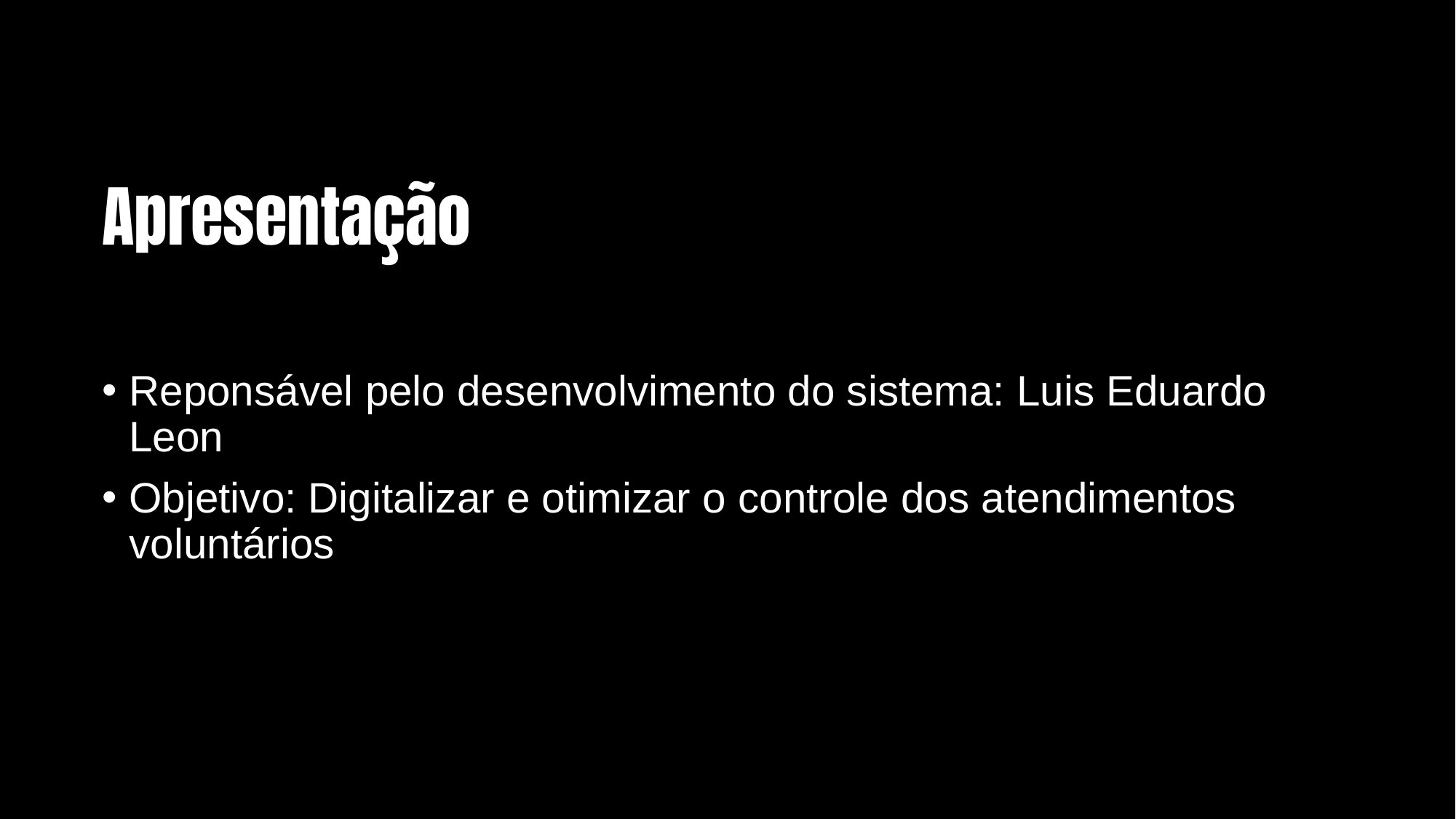

# Apresentação
Reponsável pelo desenvolvimento do sistema: Luis Eduardo Leon
Objetivo: Digitalizar e otimizar o controle dos atendimentos voluntários